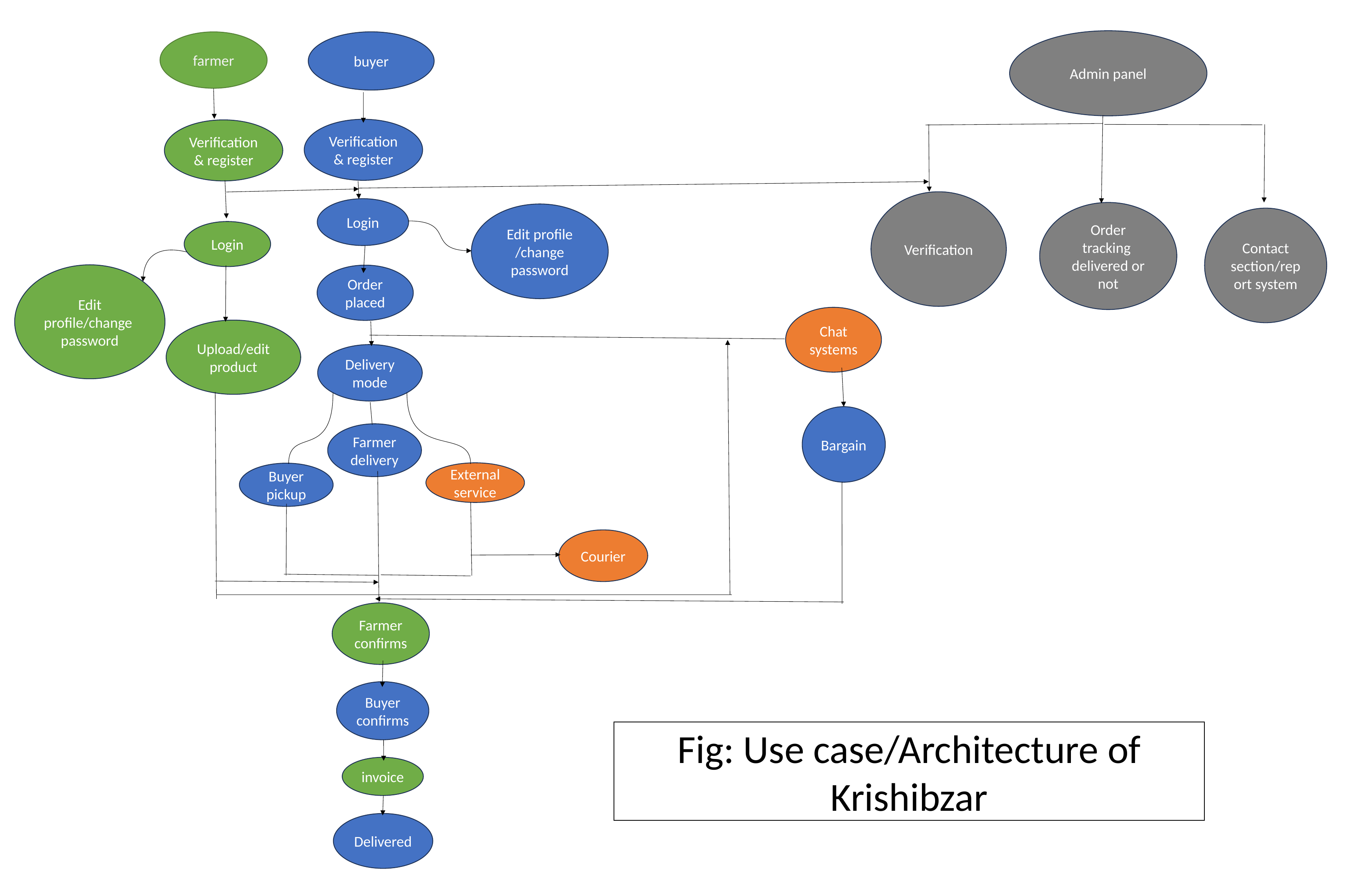

Admin panel
buyer
farmer
Verification & register
Verification& register
Verification
Login
Order tracking  delivered or not
Edit profile /change password
Contact section/report system
Login
Edit profile/change  password
Order placed
Chat systems
Upload/edit
product
Delivery mode
Bargain
Farmer delivery
External service
Buyer pickup
Courier
Farmer confirms
Buyer confirms
Fig: Use case/Architecture of Krishibzar
invoice
Delivered